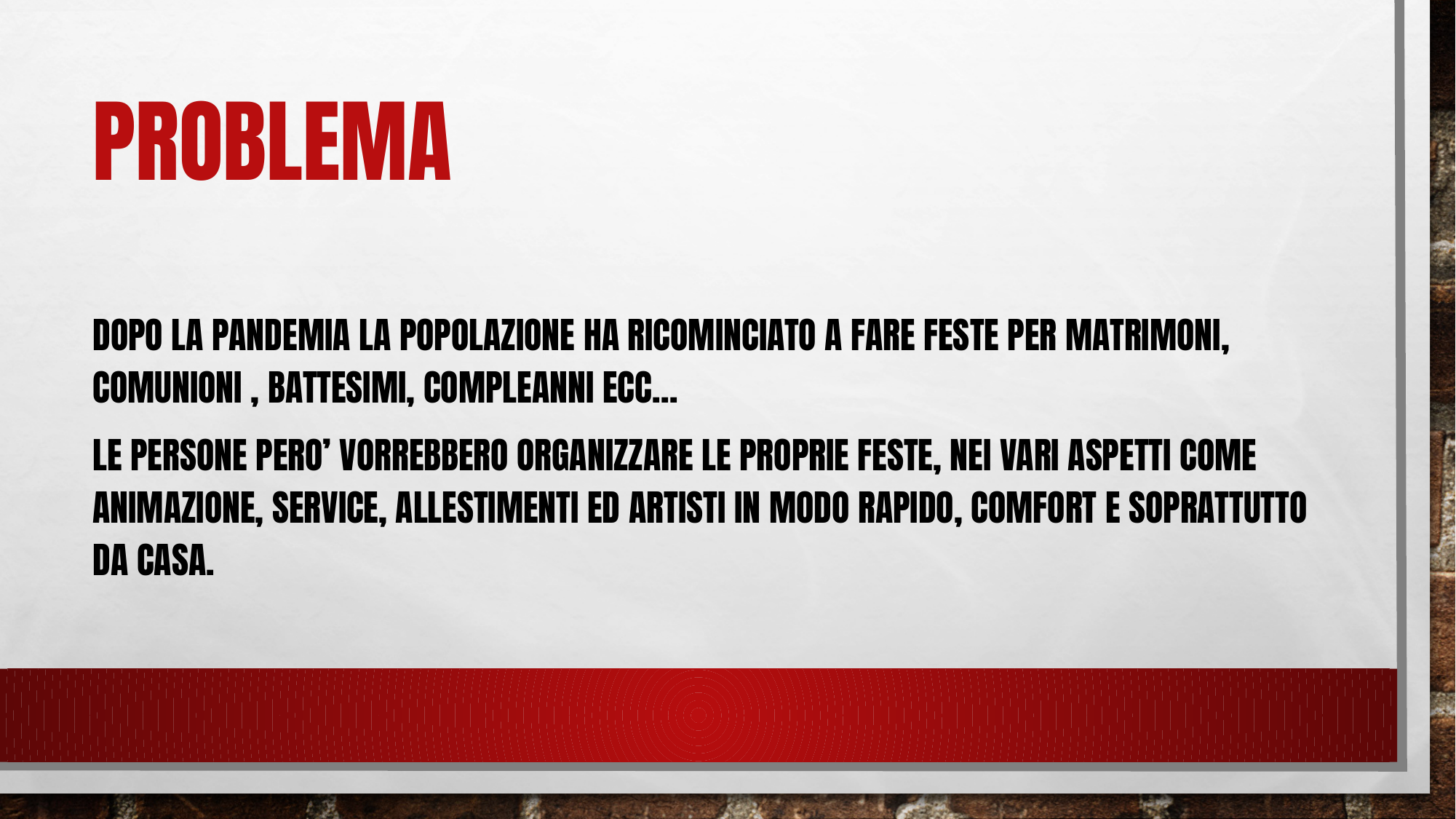

# problema
Dopo la pandemia la popolazione ha ricominciato a fare feste per matrimoni, comunioni , battesimi, compleanni ecc…
Le persone pero’ vorrebbero organizzare le proprie feste, nei vari aspetti come animazione, service, allestimenti ed artisti in modo rapido, comfort e soprattutto da casa.